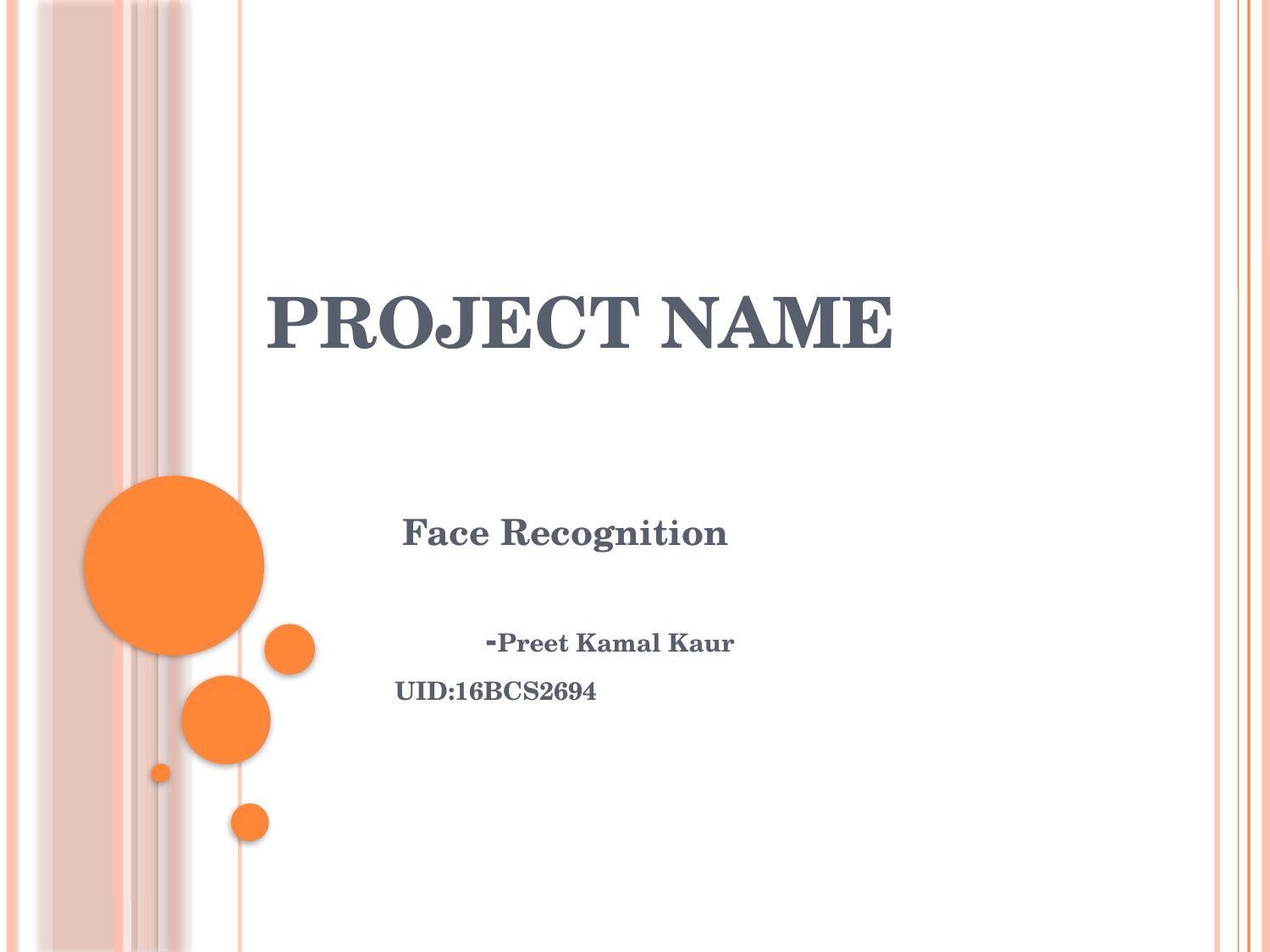

Project name
       Face Recognition

               -Preet Kamal Kaur
							UID:16BCS2694